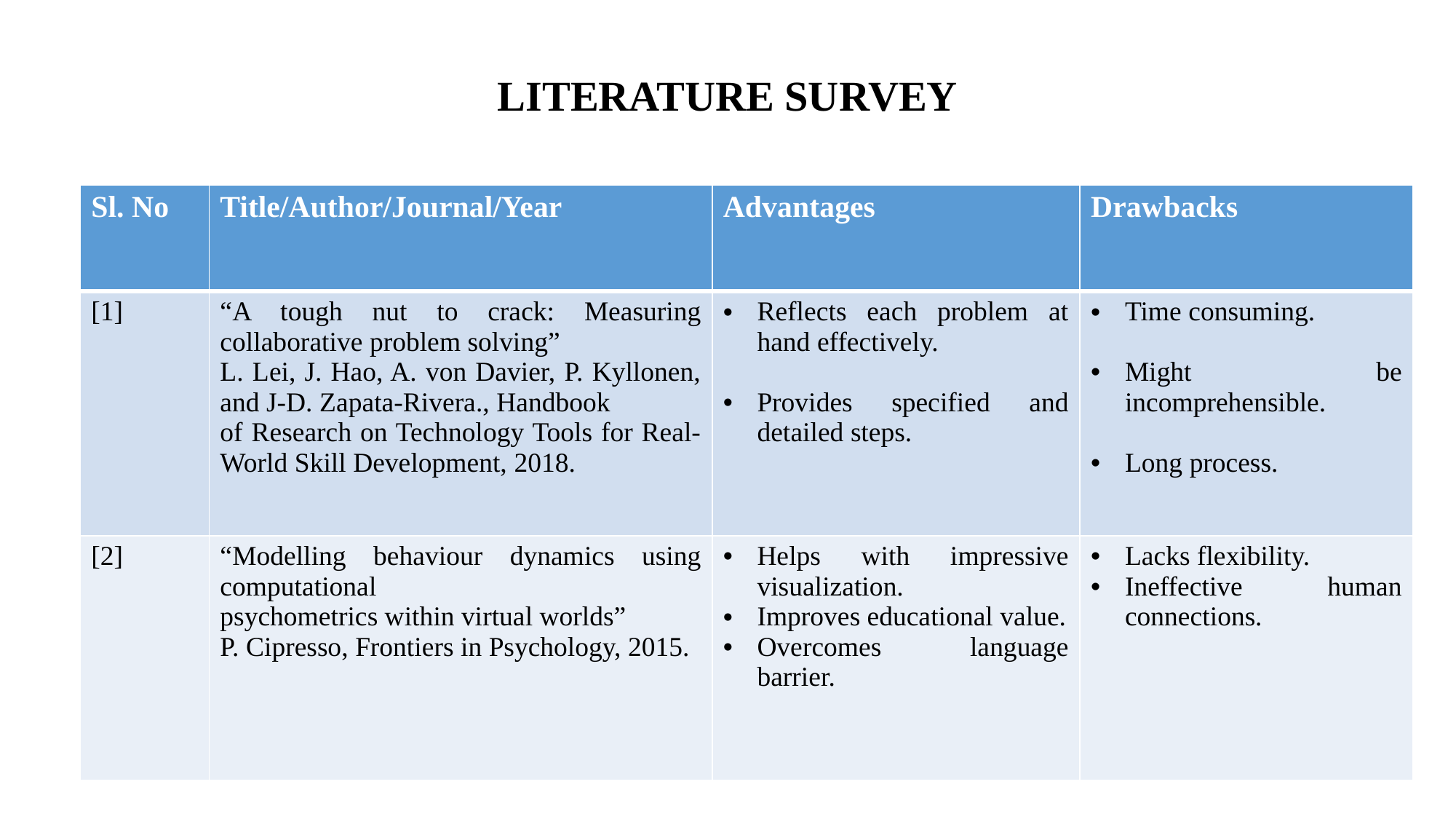

LITERATURE SURVEY
| Sl. No | Title/Author/Journal/Year | Advantages | Drawbacks |
| --- | --- | --- | --- |
| [1] | “A tough nut to crack: Measuring collaborative problem solving” L. Lei, J. Hao, A. von Davier, P. Kyllonen, and J-D. Zapata-Rivera., Handbook of Research on Technology Tools for Real-World Skill Development, 2018. | Reflects each problem at hand effectively. Provides specified and detailed steps. | Time consuming. Might be incomprehensible. Long process. |
| [2] | “Modelling behaviour dynamics using computational psychometrics within virtual worlds” P. Cipresso, Frontiers in Psychology, 2015. | Helps with impressive visualization. Improves educational value. Overcomes language barrier. | Lacks flexibility. Ineffective human connections. |